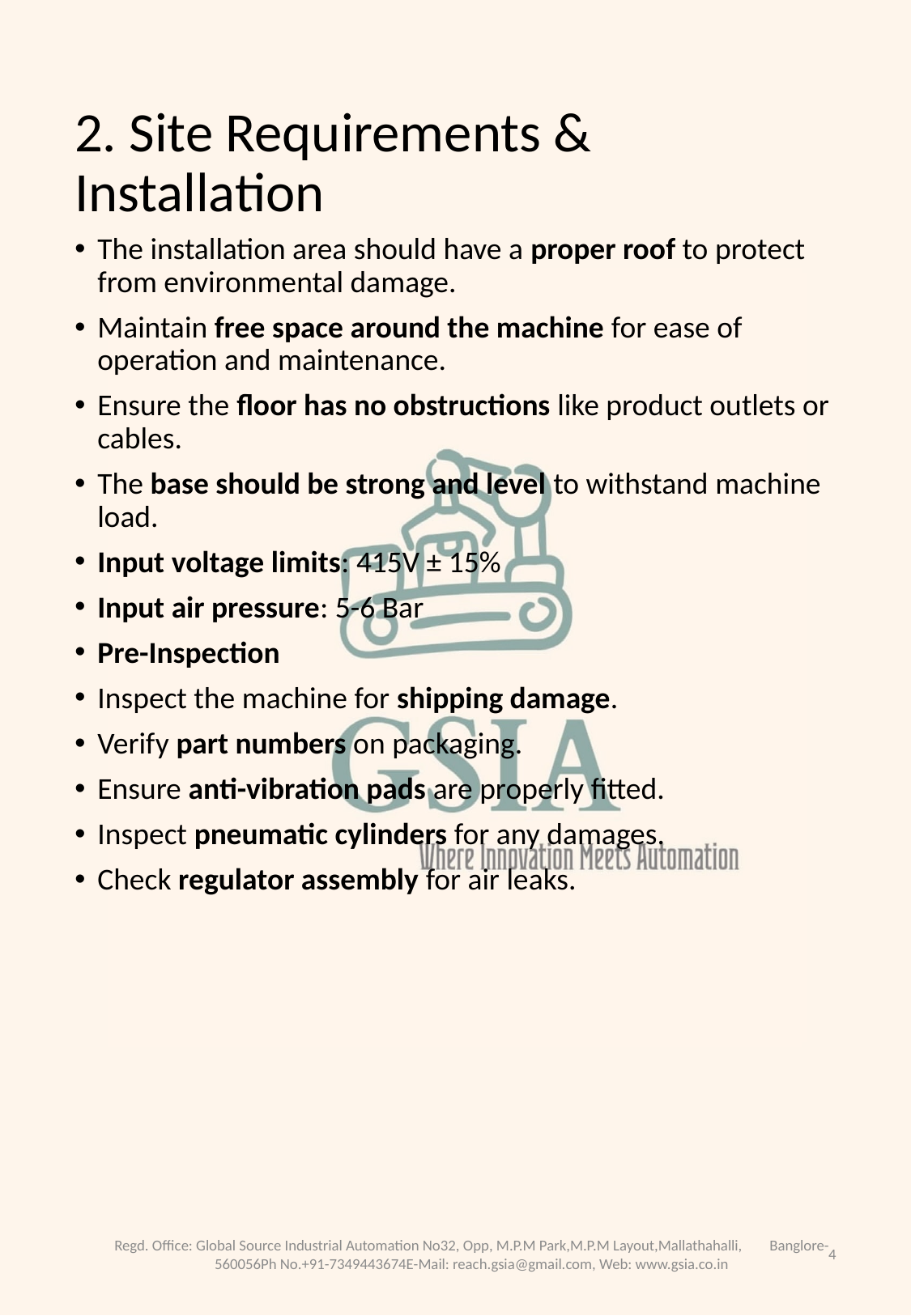

# 2. Site Requirements & Installation
The installation area should have a proper roof to protect from environmental damage.
Maintain free space around the machine for ease of operation and maintenance.
Ensure the floor has no obstructions like product outlets or cables.
The base should be strong and level to withstand machine load.
Input voltage limits: 415V ± 15%
Input air pressure: 5-6 Bar
Pre-Inspection
Inspect the machine for shipping damage.
Verify part numbers on packaging.
Ensure anti-vibration pads are properly fitted.
Inspect pneumatic cylinders for any damages.
Check regulator assembly for air leaks.

Regd. Office: Global Source Industrial Automation No32, Opp, M.P.M Park,M.P.M Layout,Mallathahalli,        Banglore-560056Ph No.+91-7349443674E-Mail: reach.gsia@gmail.com, Web: www.gsia.co.in
4